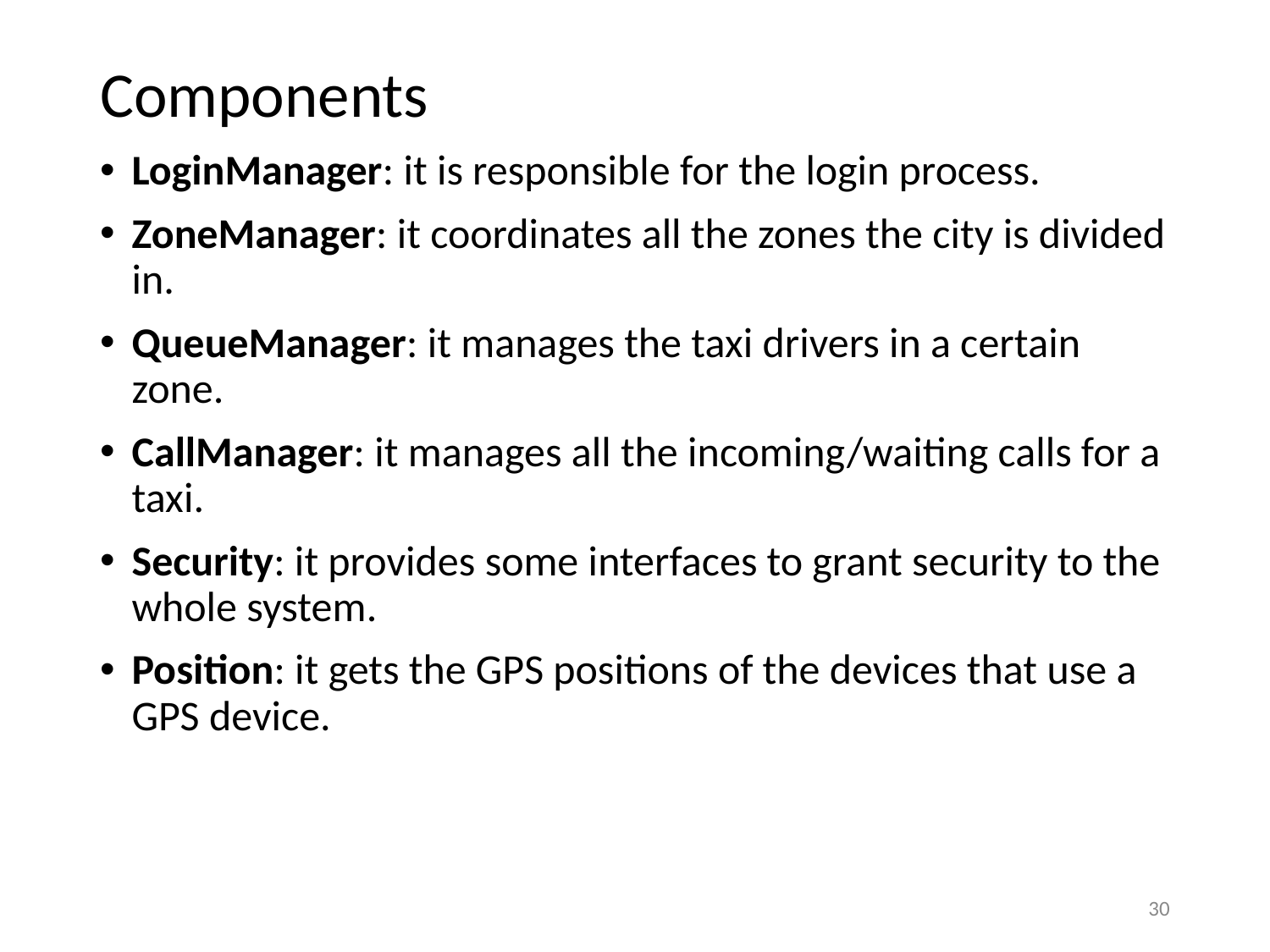

# Components
LoginManager: it is responsible for the login process.
ZoneManager: it coordinates all the zones the city is divided in.
QueueManager: it manages the taxi drivers in a certain zone.
CallManager: it manages all the incoming/waiting calls for a taxi.
Security: it provides some interfaces to grant security to the whole system.
Position: it gets the GPS positions of the devices that use a GPS device.

30